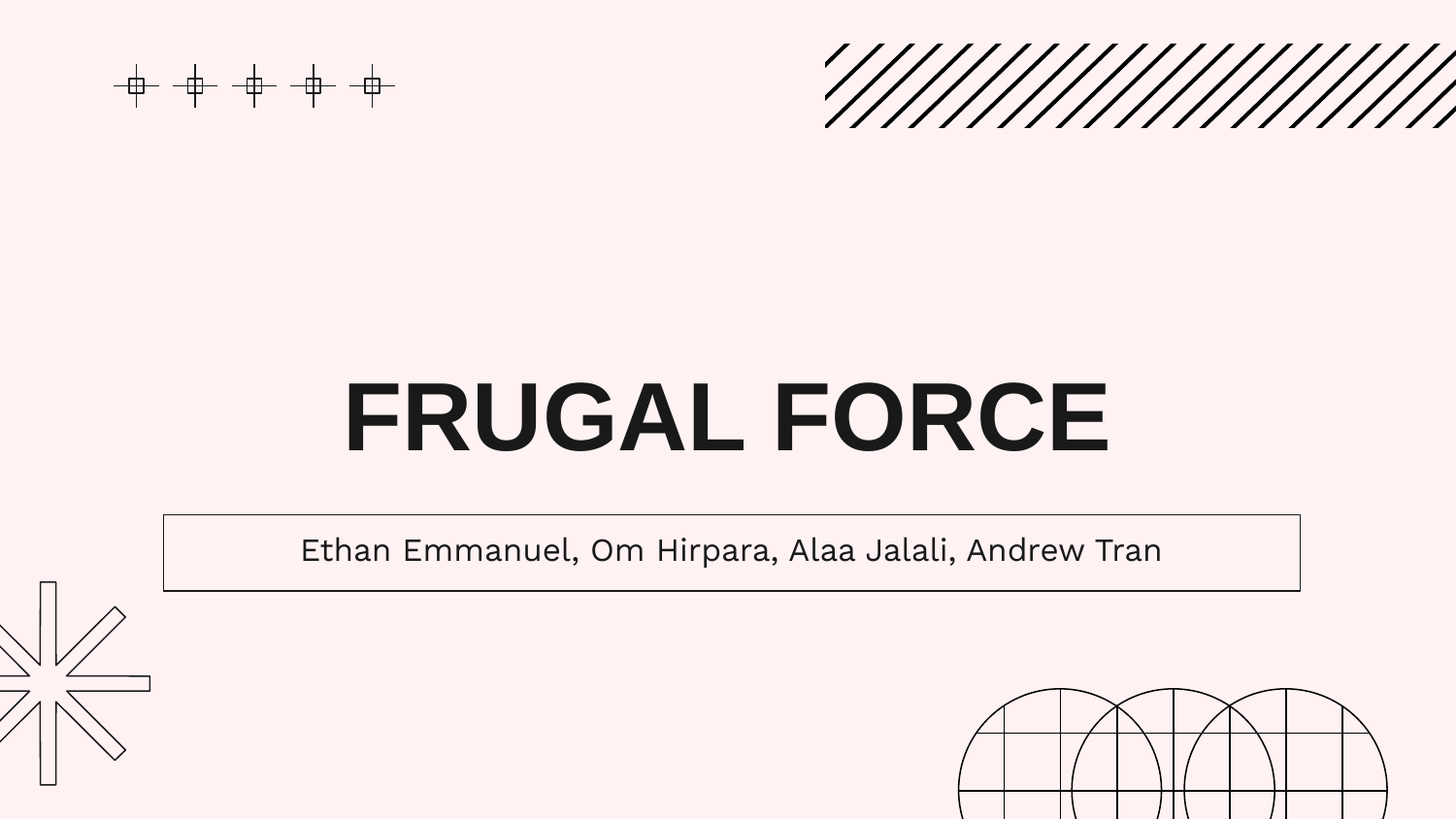

# FRUGAL FORCE
Ethan Emmanuel, Om Hirpara, Alaa Jalali, Andrew Tran